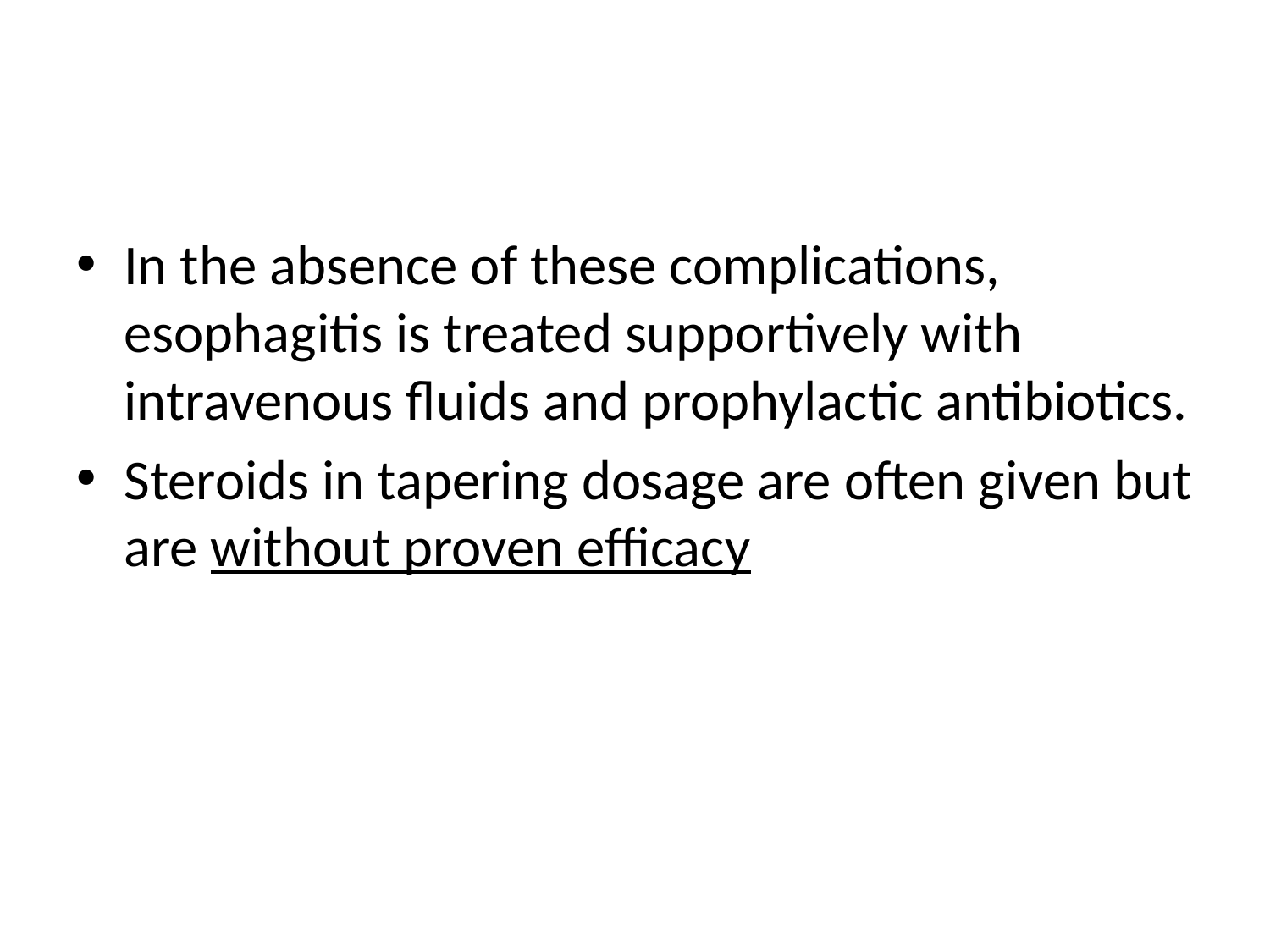

#
In the absence of these complications, esophagitis is treated supportively with intravenous fluids and prophylactic antibiotics.
Steroids in tapering dosage are often given but are without proven efficacy